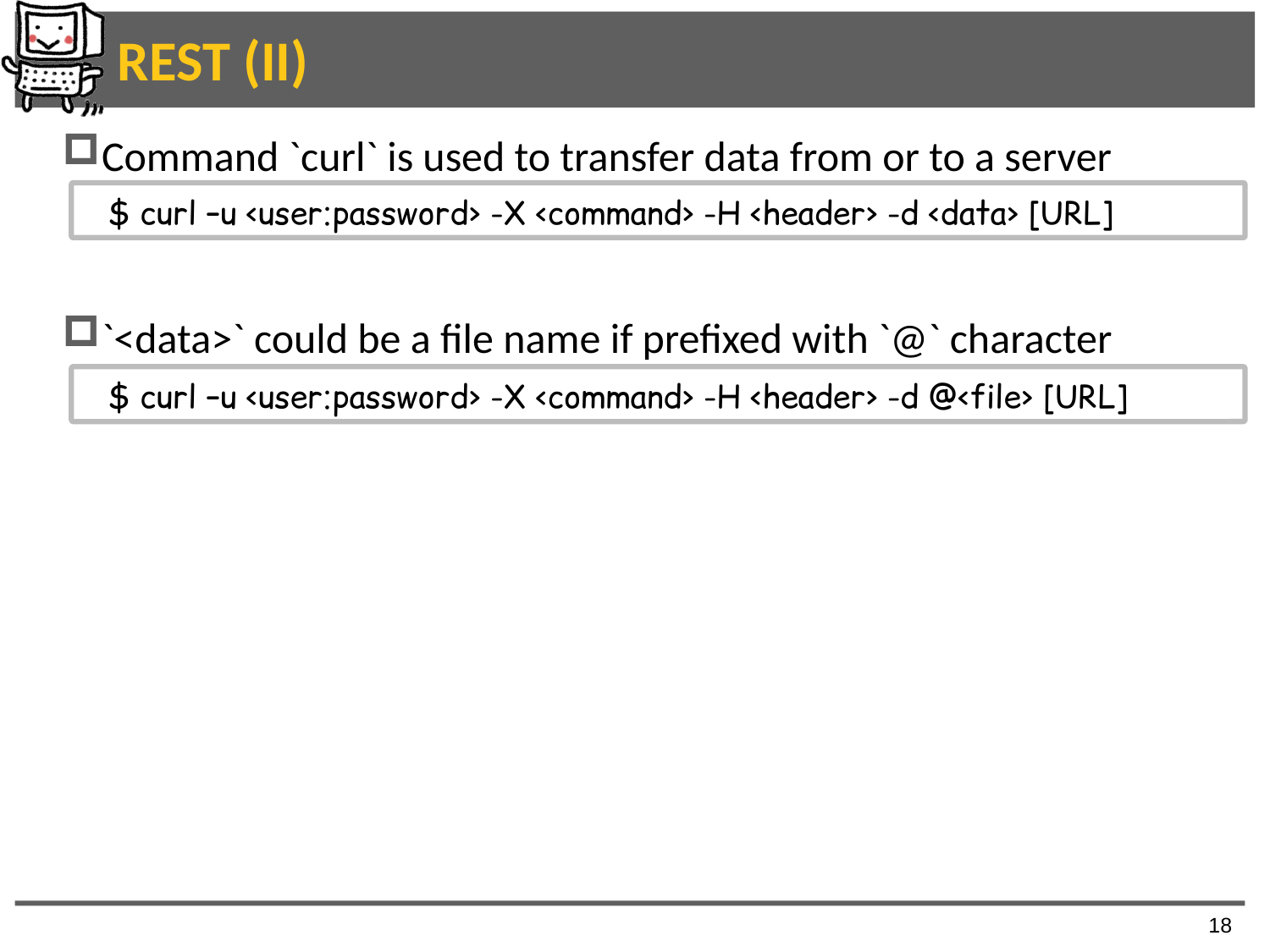

# REST (II)
Command `curl` is used to transfer data from or to a server

`<data>` could be a file name if prefixed with `@` character

$ curl –u <user:password> -X <command> -H <header> -d <data> [URL]

$ curl –u <user:password> -X <command> -H <header> -d @<file> [URL]
18